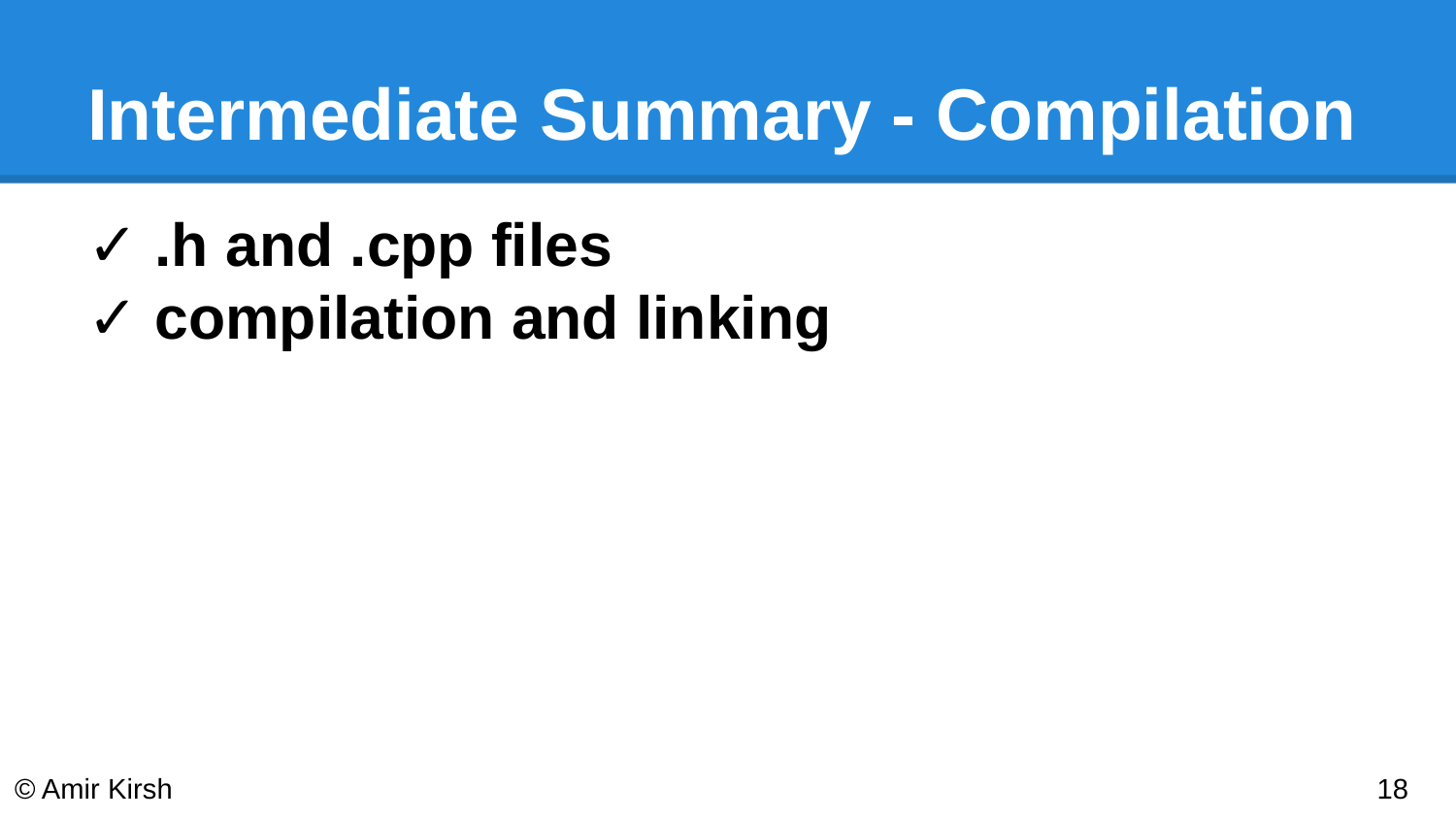

# Intermediate Summary - Compilation
✓ .h and .cpp files
✓ compilation and linking
© Amir Kirsh
18